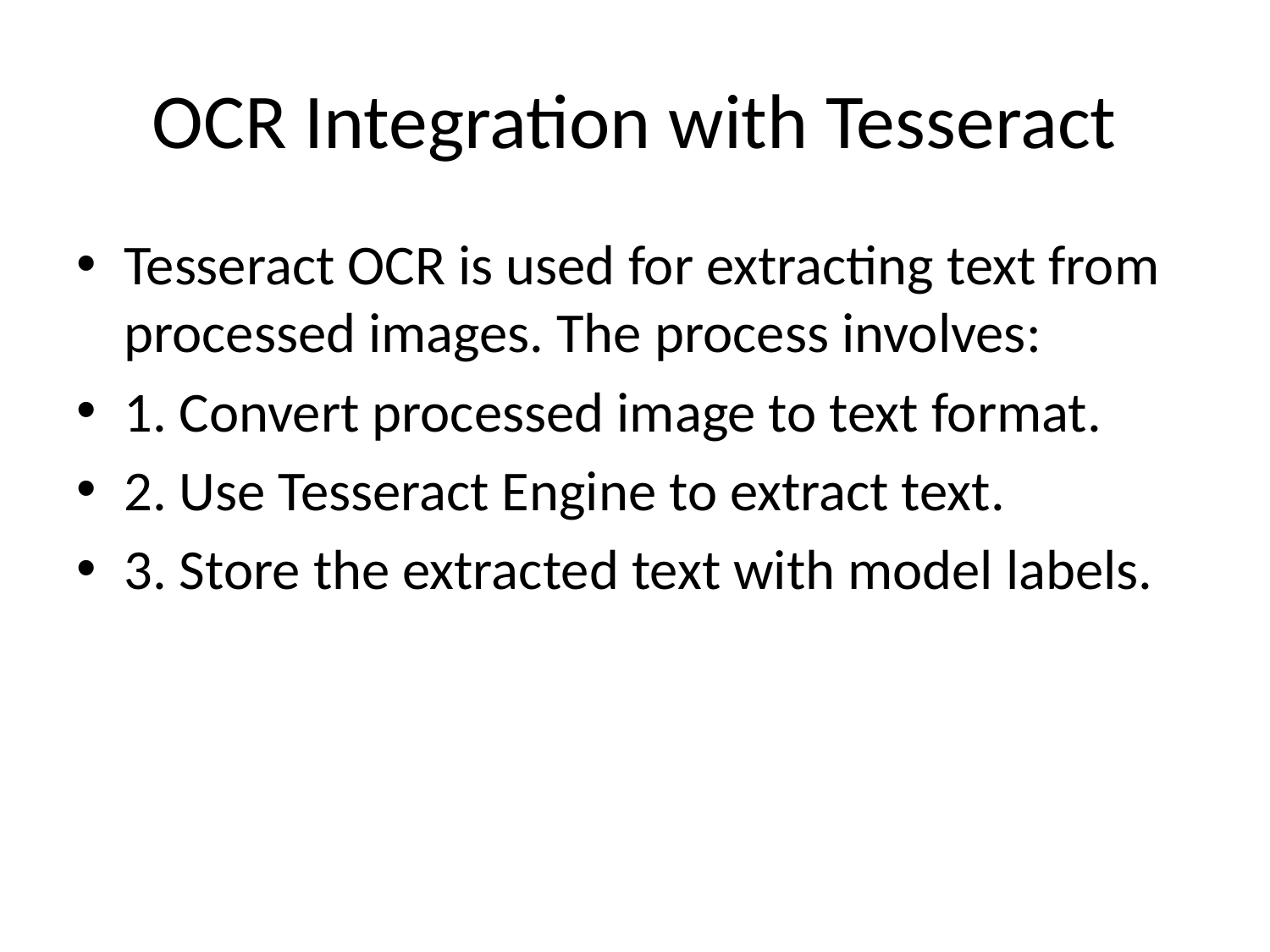

# OCR Integration with Tesseract
Tesseract OCR is used for extracting text from processed images. The process involves:
1. Convert processed image to text format.
2. Use Tesseract Engine to extract text.
3. Store the extracted text with model labels.